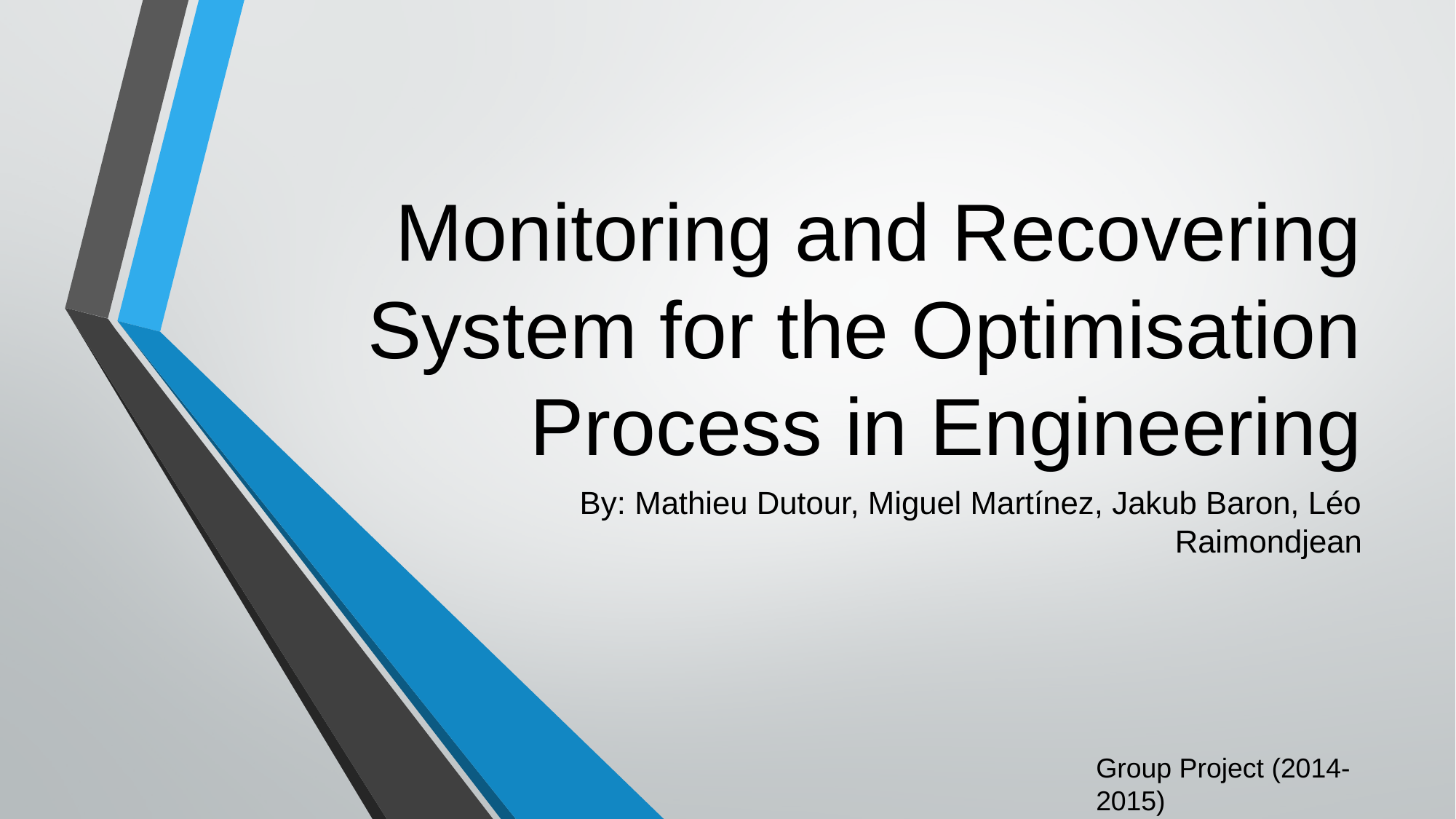

# Monitoring and Recovering System for the Optimisation Process in Engineering
By: Mathieu Dutour, Miguel Martínez, Jakub Baron, Léo Raimondjean
Group Project (2014-2015)